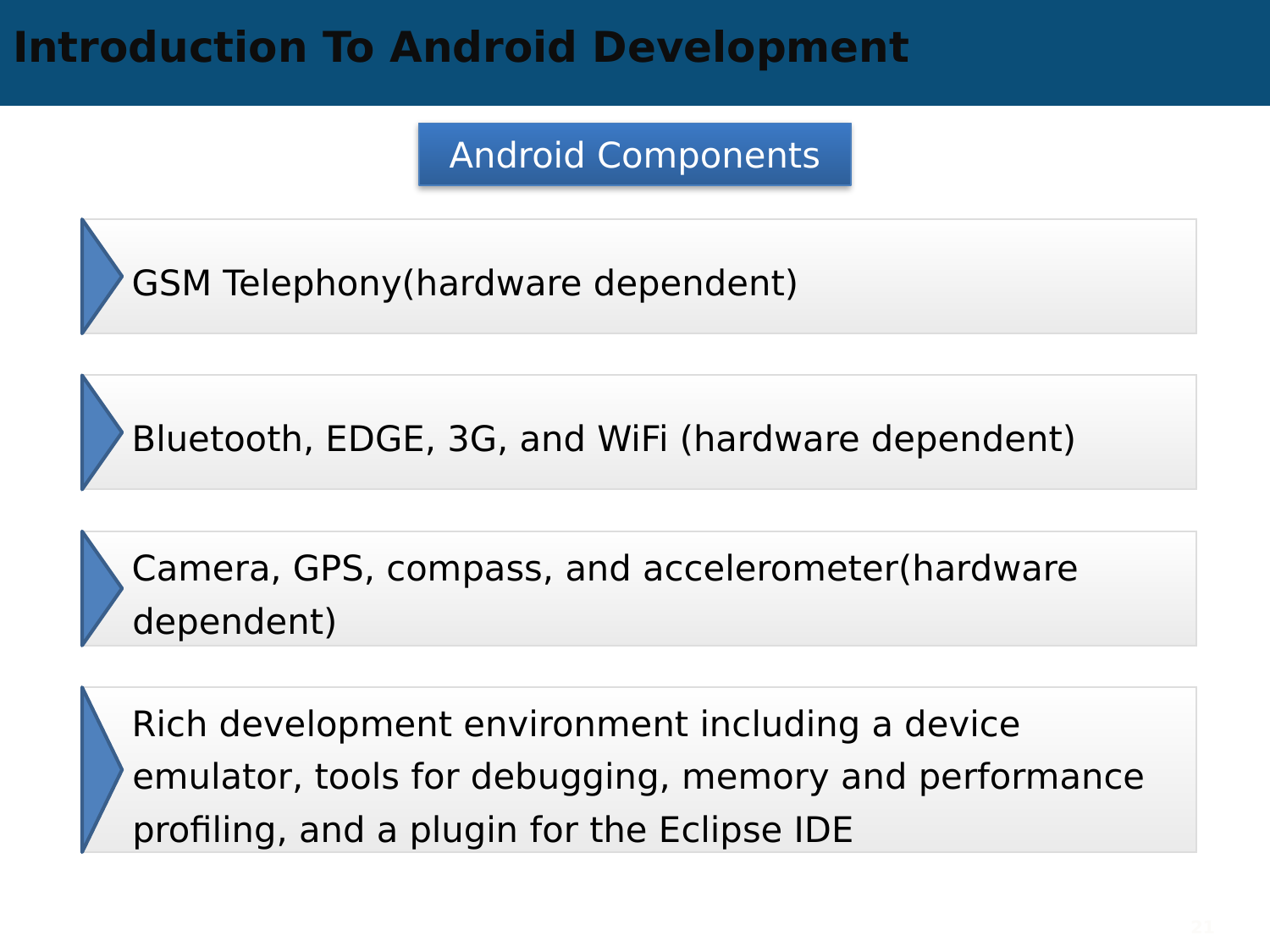

# Introduction To Android Development
Android Components
GSM Telephony(hardware dependent)

Bluetooth, EDGE, 3G, and WiFi (hardware dependent)

Camera, GPS, compass, and accelerometer(hardware dependent)

Rich development environment including a device emulator, tools for debugging, memory and performance profiling, and a plugin for the Eclipse IDE